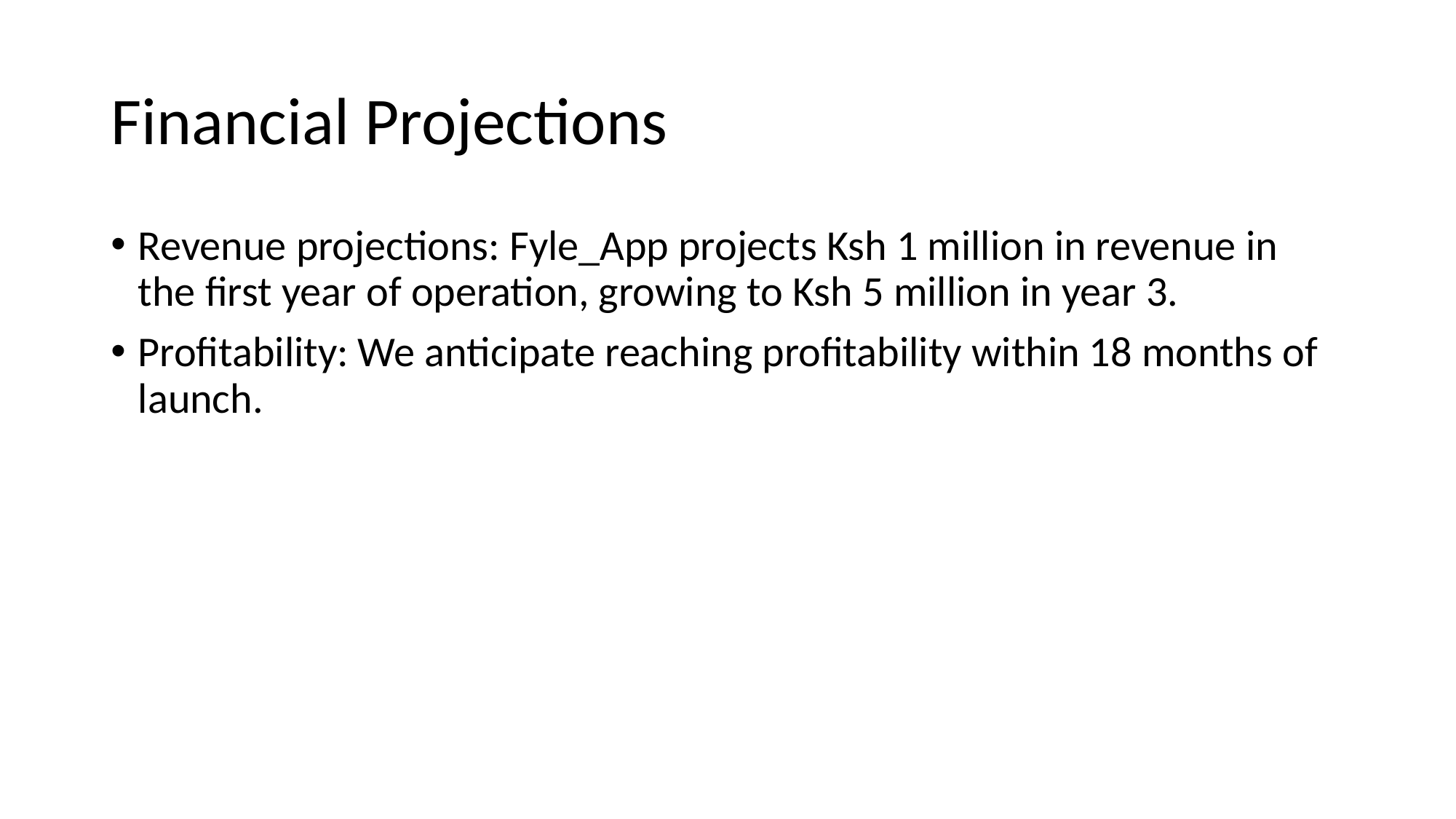

# Financial Projections
Revenue projections: Fyle_App projects Ksh 1 million in revenue in the first year of operation, growing to Ksh 5 million in year 3.
Profitability: We anticipate reaching profitability within 18 months of launch.